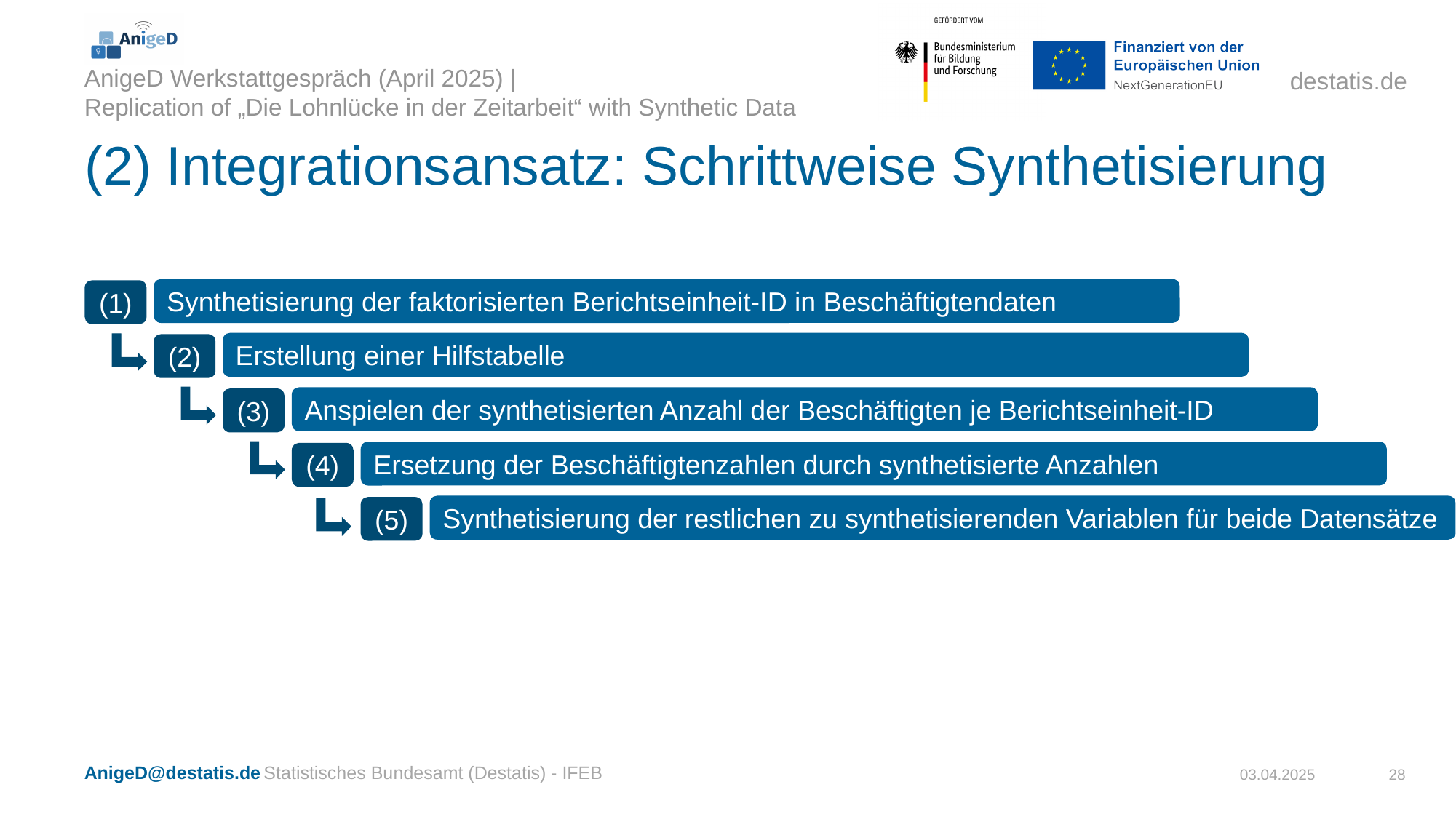

# (2) Integrationsansatz: Schrittweise Synthetisierung
Synthetisierung der faktorisierten Berichtseinheit-ID in Beschäftigtendaten

(1)
Erstellung einer Hilfstabelle
(2)

Anspielen der synthetisierten Anzahl der Beschäftigten je Berichtseinheit-ID

(3)
Ersetzung der Beschäftigtenzahlen durch synthetisierte Anzahlen

(4)
Synthetisierung der restlichen zu synthetisierenden Variablen für beide Datensätze
(5)

Statistisches Bundesamt (Destatis) - IFEB
03.04.2025
28